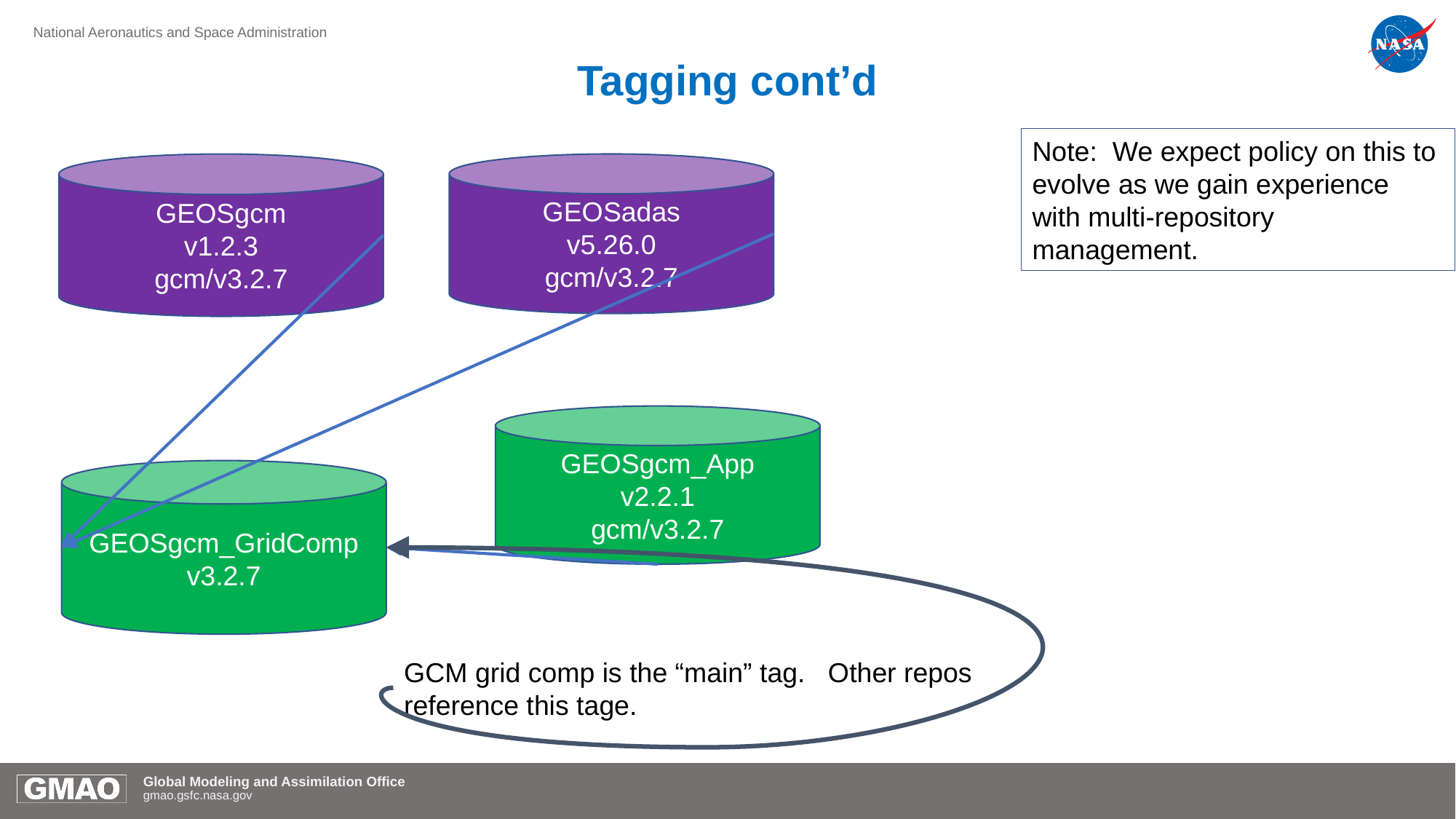

# Tagging cont’d
Note:  We expect policy on this to evolve as we gain experience with multi-repository management.
GEOSgcm
v1.2.3
gcm/v3.2.7
GEOSadas
v5.26.0
gcm/v3.2.7
GEOSgcm_App
v2.2.1
gcm/v3.2.7
GEOSgcm_GridComp
v3.2.7
GCM grid comp is the “main” tag.   Other repos reference this tage.